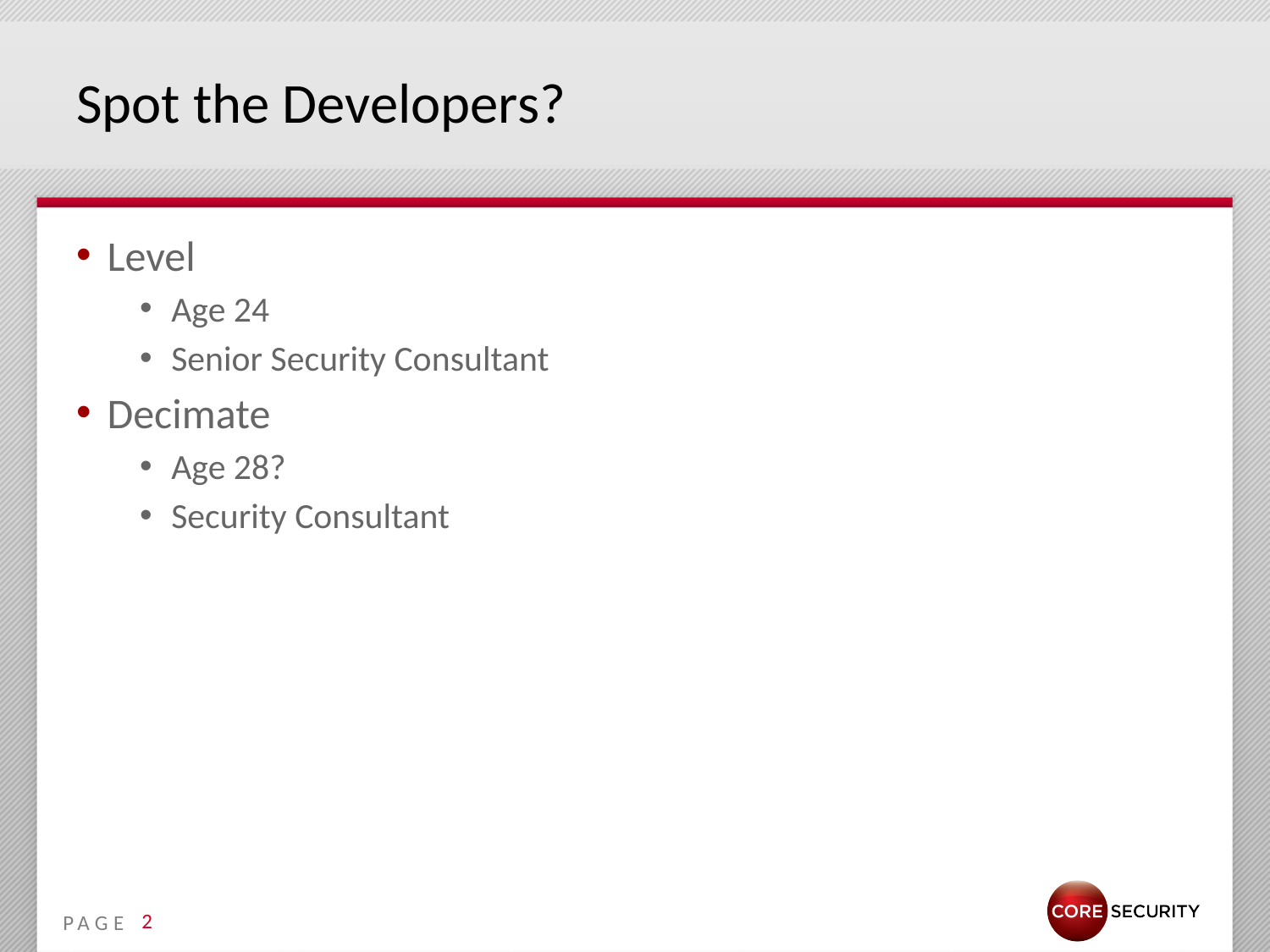

# Spot the Developers?
Level
Age 24
Senior Security Consultant
Decimate
Age 28?
Security Consultant
2